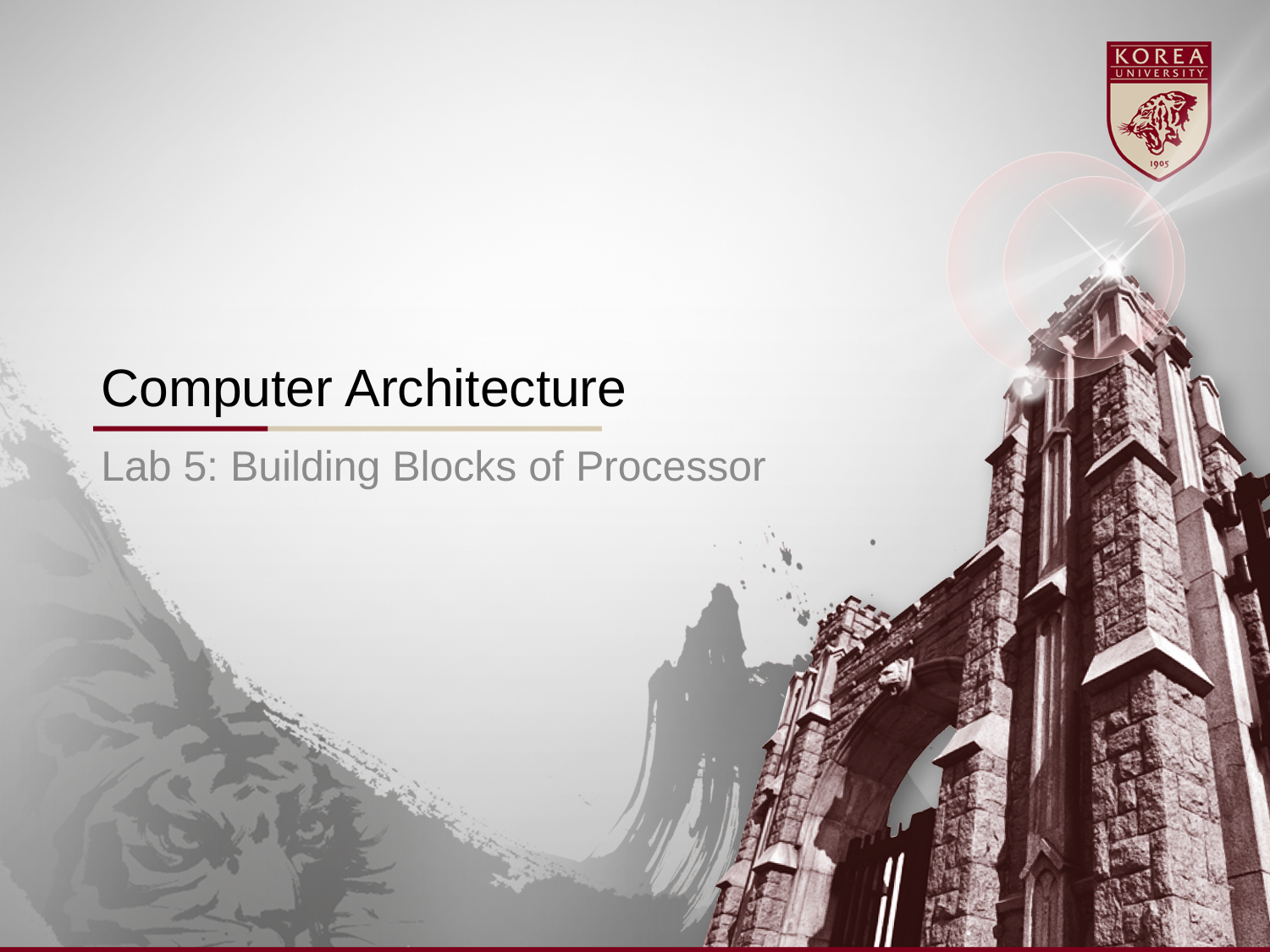

# Computer Architecture
Lab 5: Building Blocks of Processor